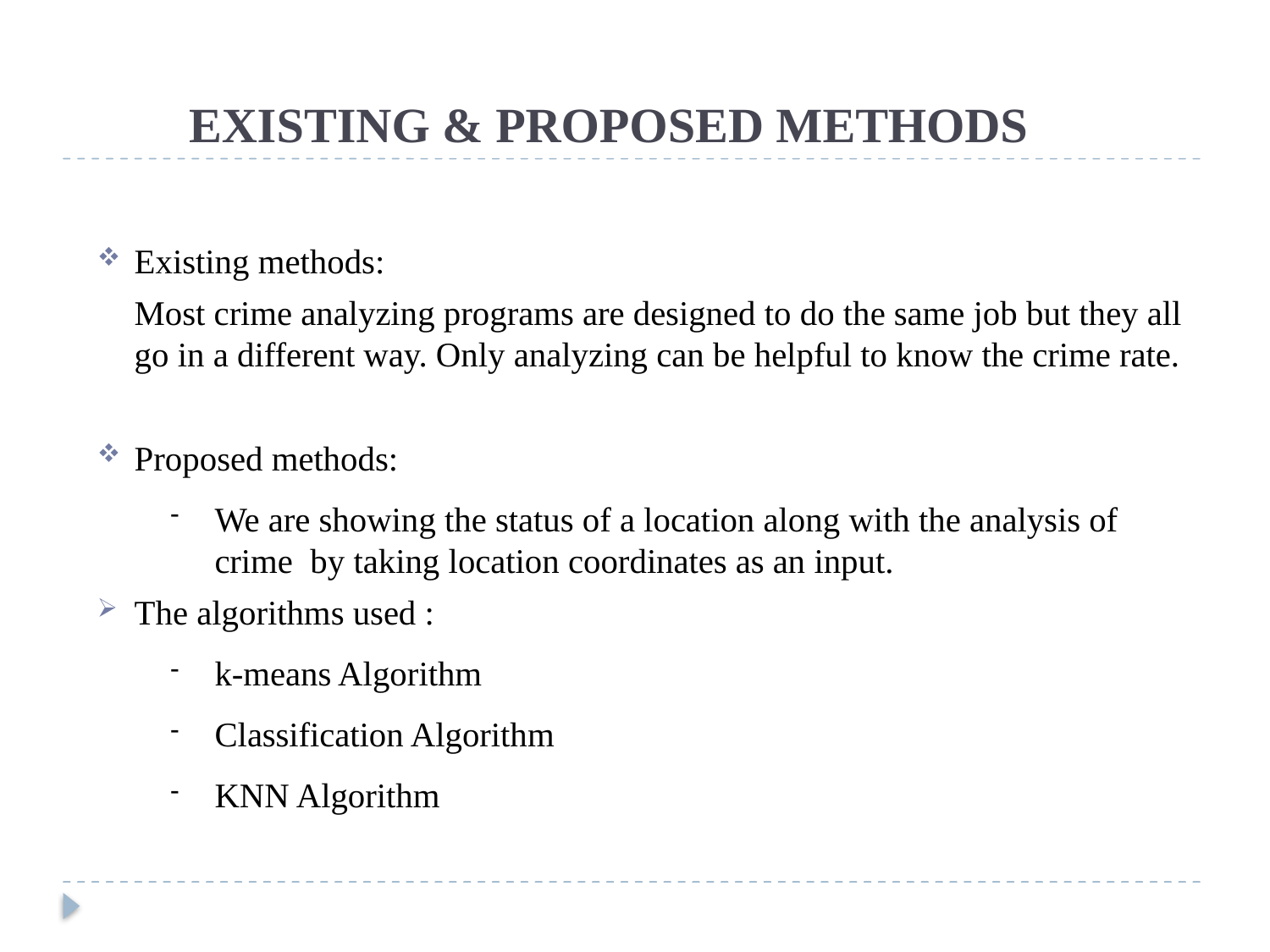

EXISTING & PROPOSED METHODS
Existing methods:
   				Most crime analyzing programs are designed to do the same job but they all go in a different way. Only analyzing can be helpful to know the crime rate.

Proposed methods:
We are showing the status of a location along with the analysis of crime  by taking location coordinates as an input.
The algorithms used :
k-means Algorithm
Classification Algorithm
KNN Algorithm